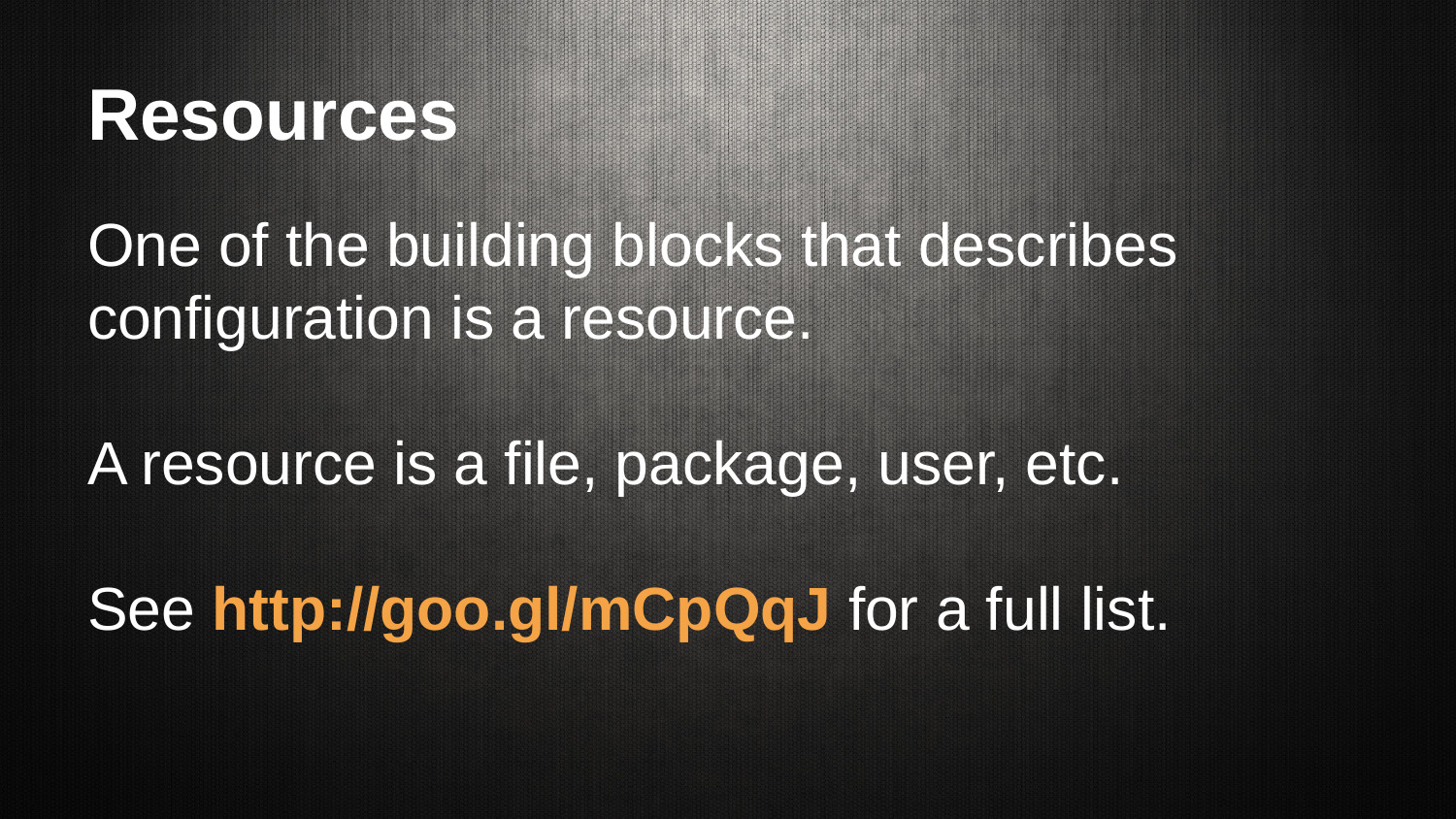

# Resources
One of the building blocks that describes configuration is a resource.

A resource is a file, package, user, etc.
See http://goo.gl/mCpQqJ for a full list.